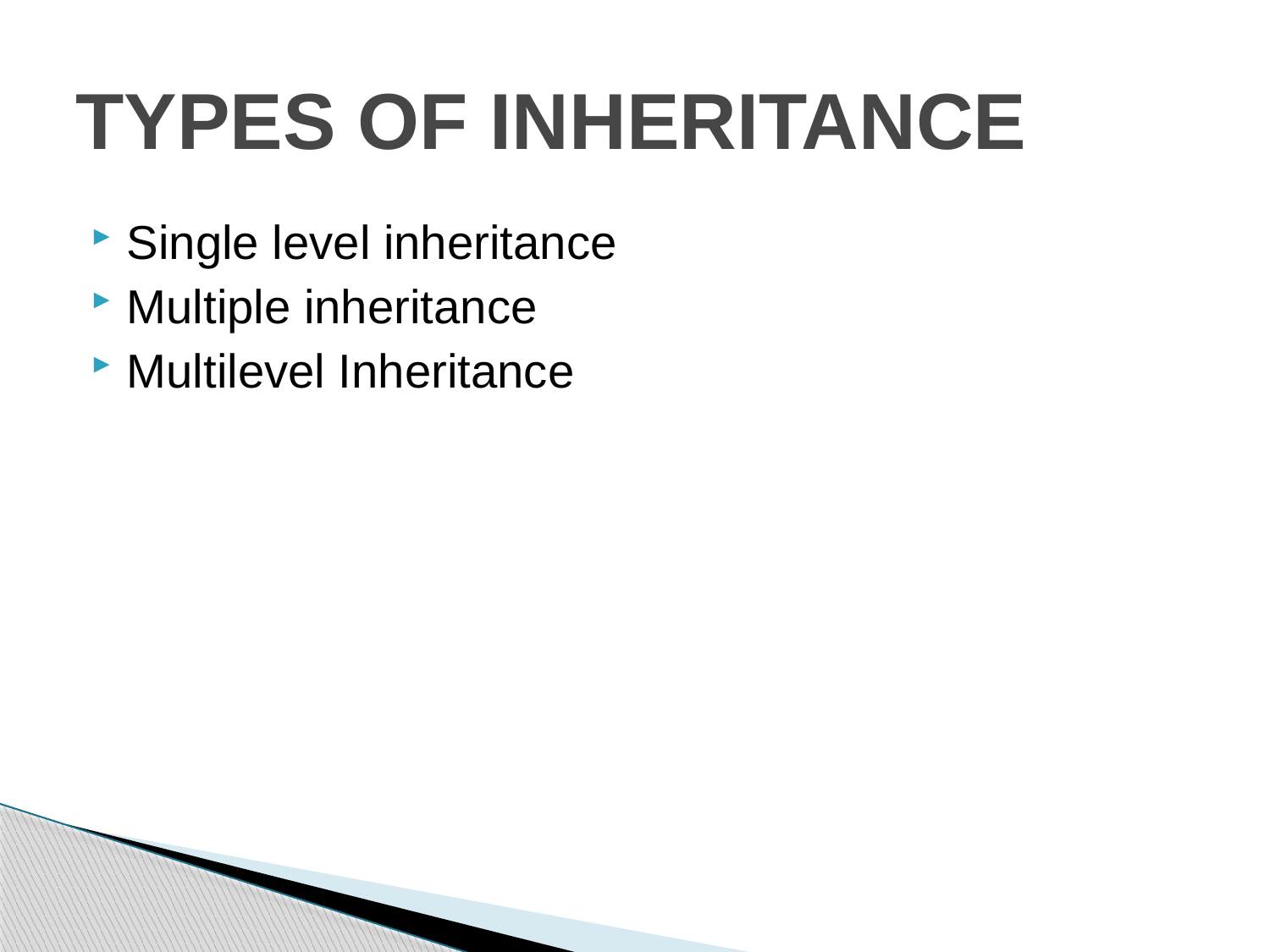

# TYPES OF INHERITANCE
Single level inheritance
Multiple inheritance
Multilevel Inheritance